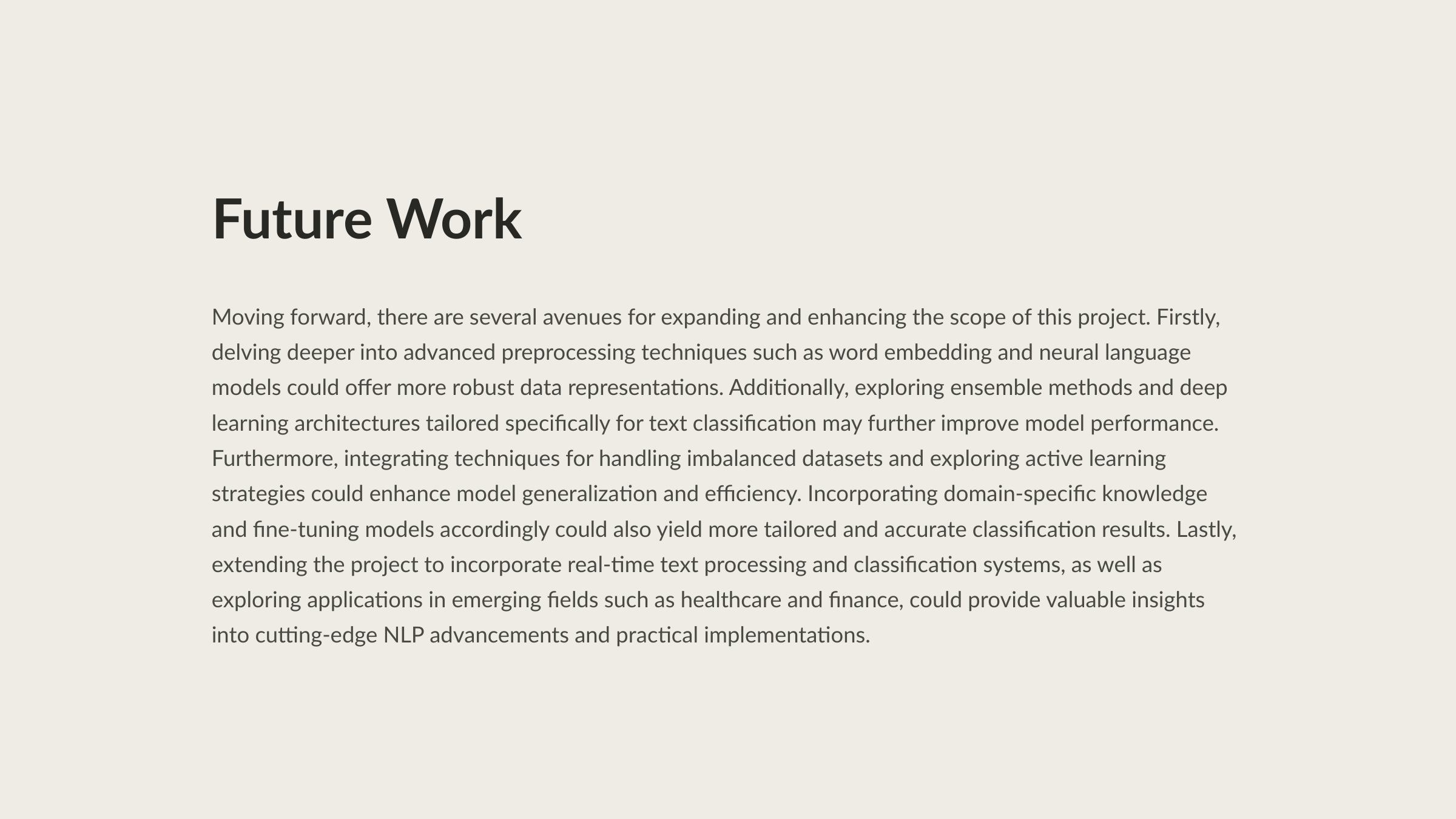

Future Work
Moving forward, there are several avenues for expanding and enhancing the scope of this project. Firstly, delving deeper into advanced preprocessing techniques such as word embedding and neural language models could offer more robust data representations. Additionally, exploring ensemble methods and deep learning architectures tailored specifically for text classification may further improve model performance. Furthermore, integrating techniques for handling imbalanced datasets and exploring active learning strategies could enhance model generalization and efficiency. Incorporating domain-specific knowledge and fine-tuning models accordingly could also yield more tailored and accurate classification results. Lastly, extending the project to incorporate real-time text processing and classification systems, as well as exploring applications in emerging fields such as healthcare and finance, could provide valuable insights into cutting-edge NLP advancements and practical implementations.